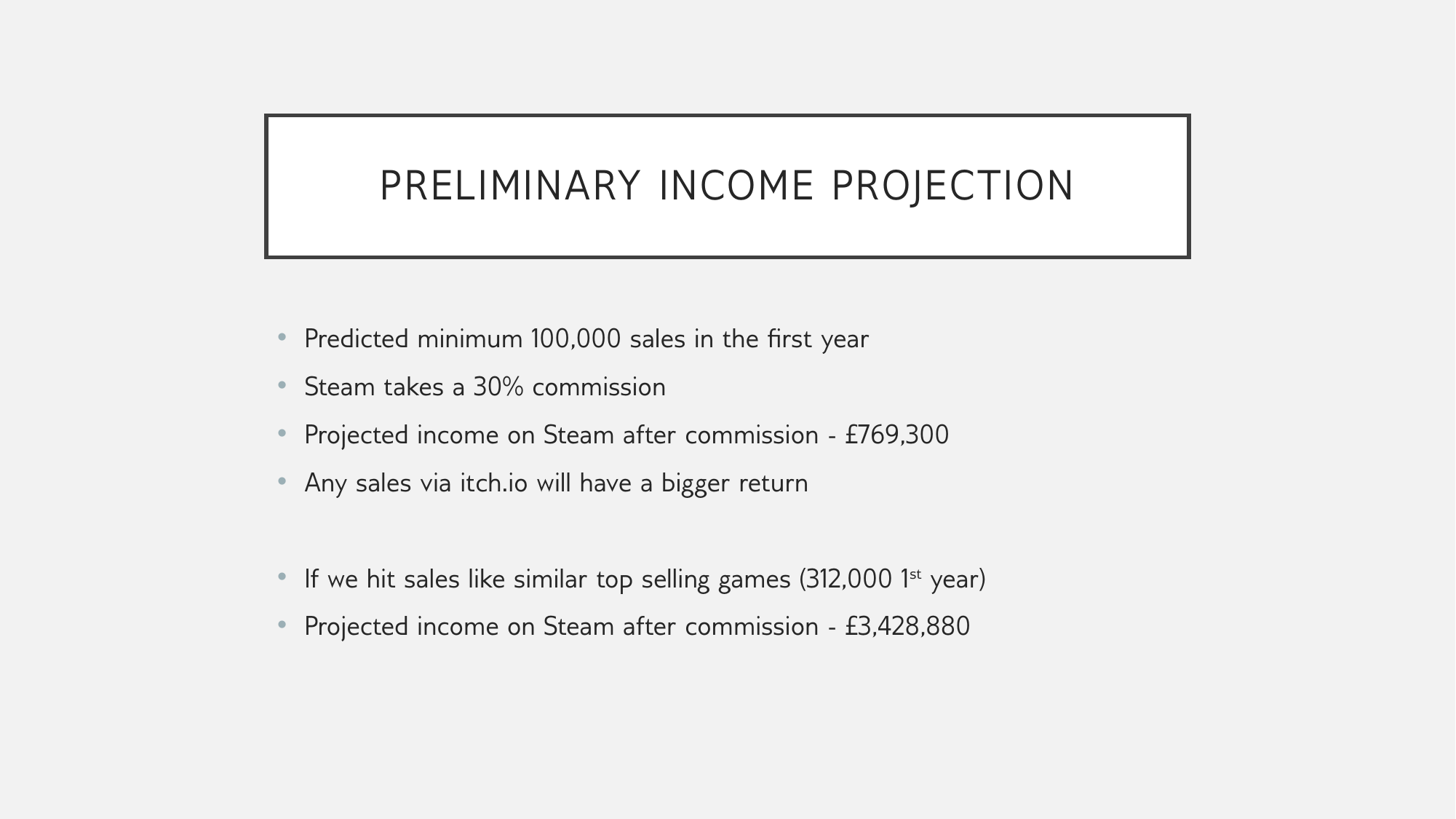

# Preliminary Income Projection
Predicted minimum 100,000 sales in the first year
Steam takes a 30% commission
Projected income on Steam after commission - £769,300
Any sales via itch.io will have a bigger return

If we hit sales like similar top selling games (312,000 1st year)
Projected income on Steam after commission - £3,428,880